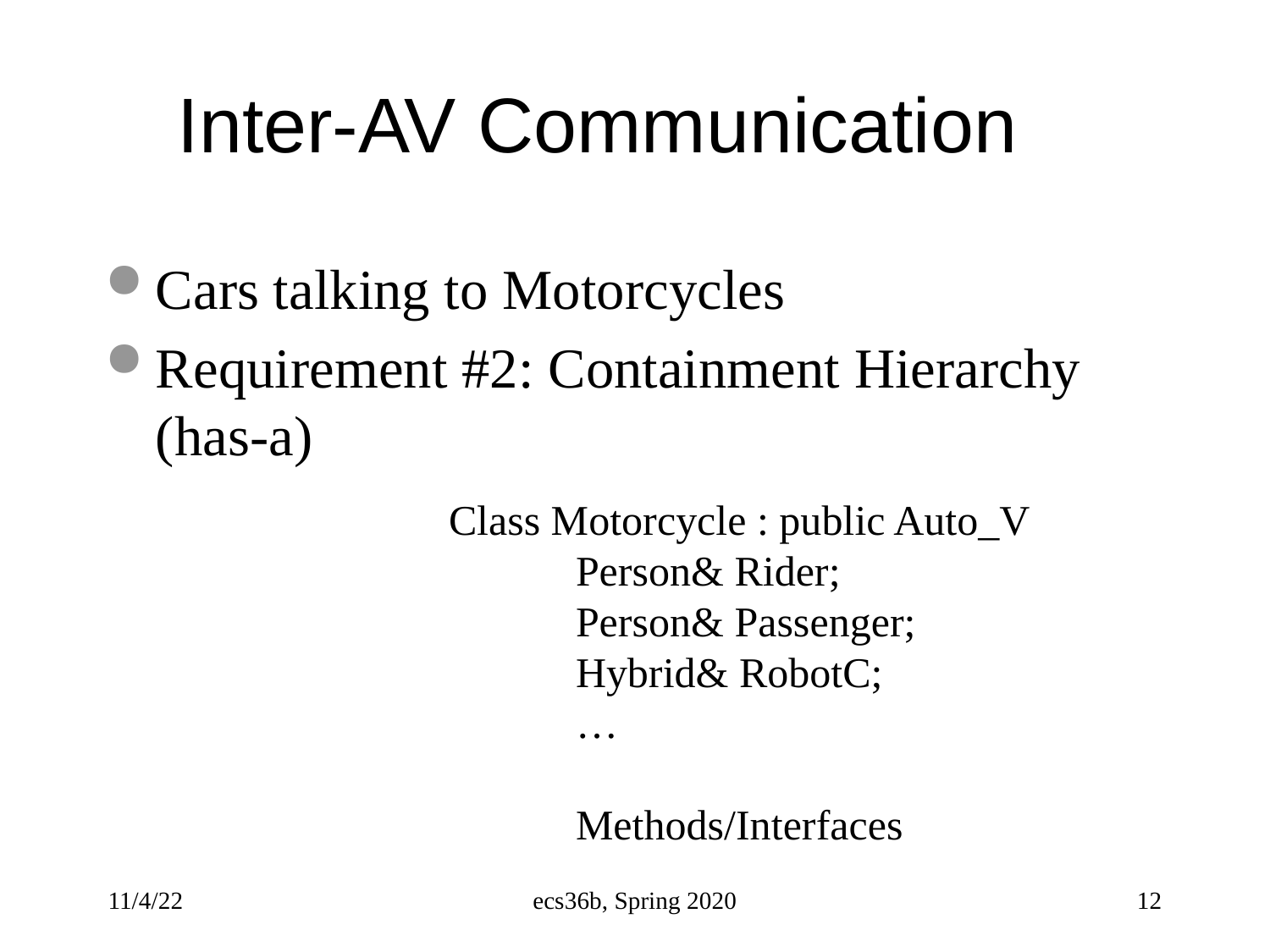

# Inter-AV Communication
Cars talking to Motorcycles
Requirement #2: Containment Hierarchy (has-a)
Class Motorcycle : public Auto_V
	Person& Rider;
	Person& Passenger;
            Hybrid& RobotC;
	…

	Methods/Interfaces
11/4/22
ecs36b, Spring 2020
12